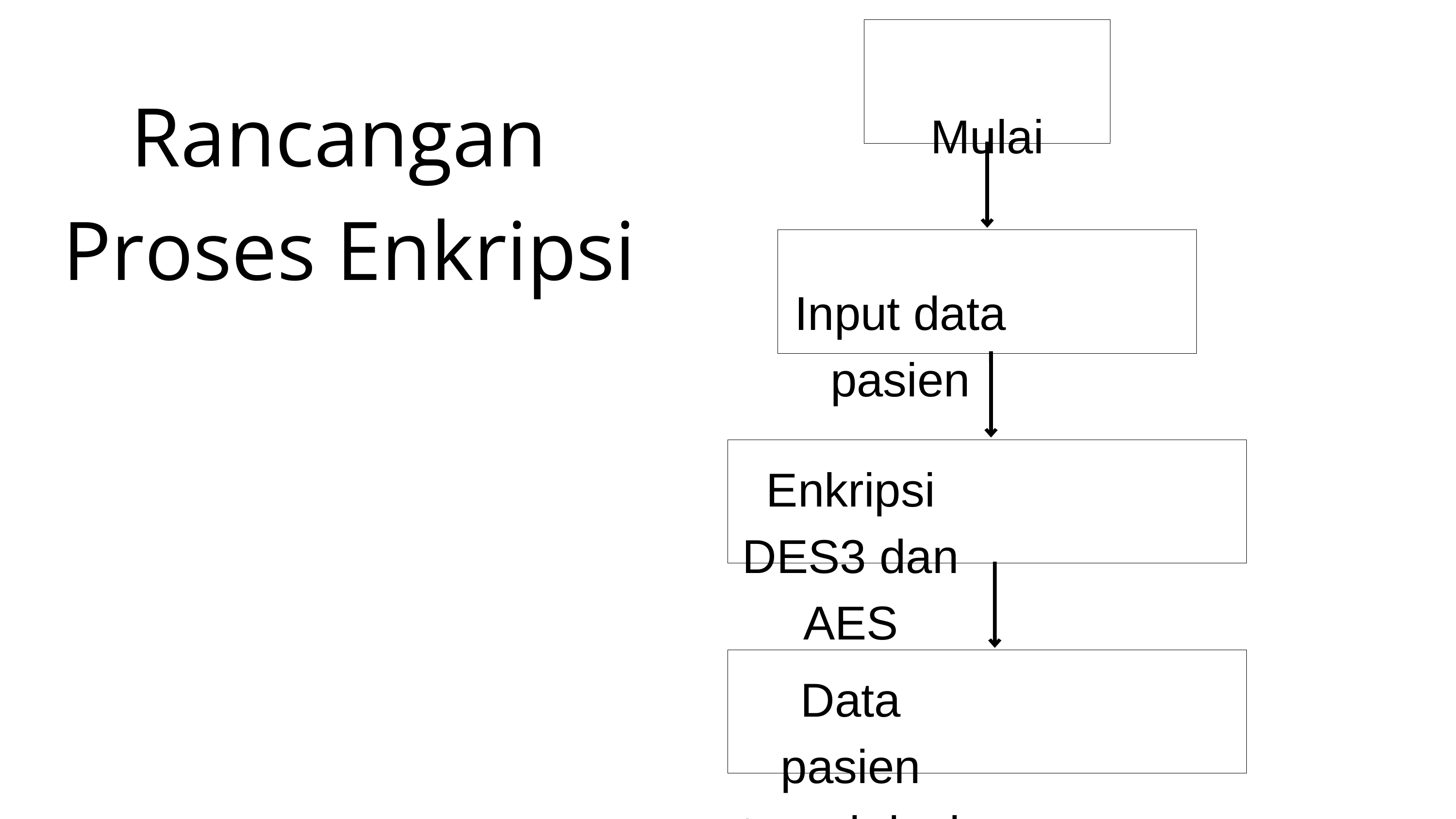

Mulai
Rancangan
Proses Enkripsi

Input data pasien

Enkripsi DES3 dan AES

Data pasien terenkripsi